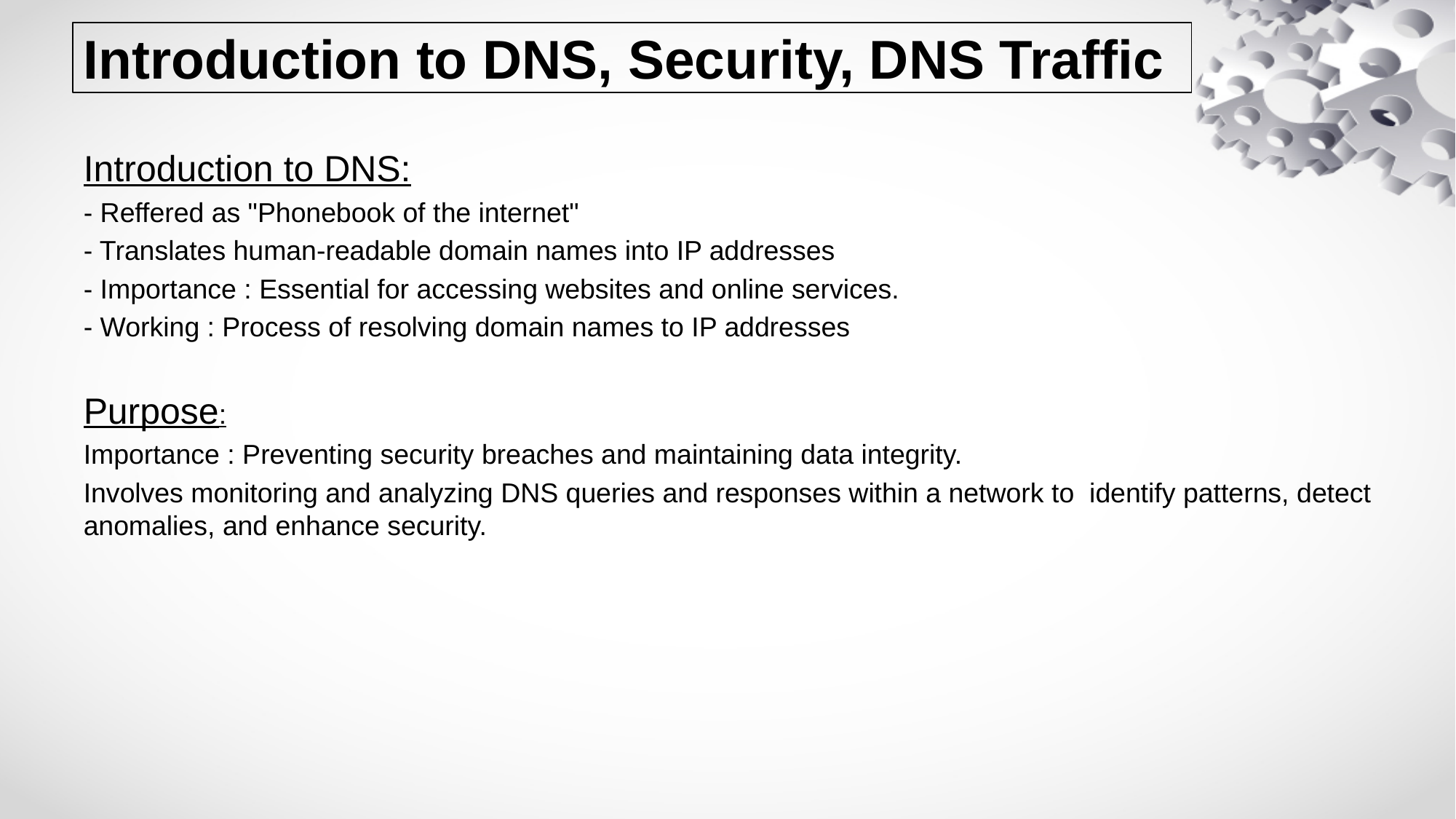

# Introduction to DNS, Security, DNS Traffic
Introduction to DNS:
- Reffered as "Phonebook of the internet"
- Translates human-readable domain names into IP addresses
- Importance : Essential for accessing websites and online services.
- Working : Process of resolving domain names to IP addresses

Purpose:
Importance : Preventing security breaches and maintaining data integrity.
Involves monitoring and analyzing DNS queries and responses within a network to  identify patterns, detect anomalies, and enhance security.